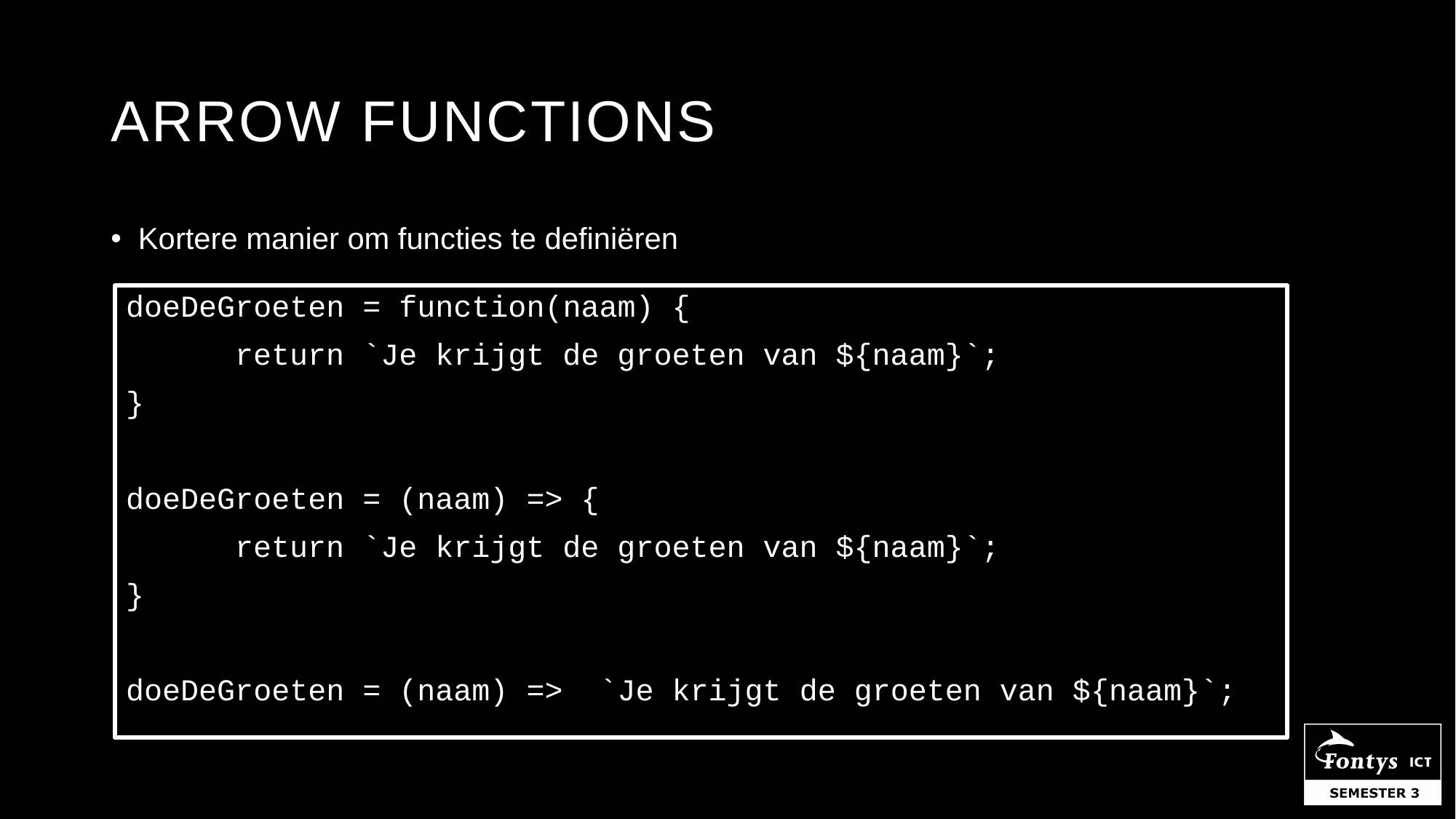

# Arrow functions
Kortere manier om functies te definiëren

doeDeGroeten = function(naam) {
	return `Je krijgt de groeten van ${naam}`;
}

doeDeGroeten = (naam) => {
	return `Je krijgt de groeten van ${naam}`;
}

doeDeGroeten = (naam) =>  `Je krijgt de groeten van ${naam}`;